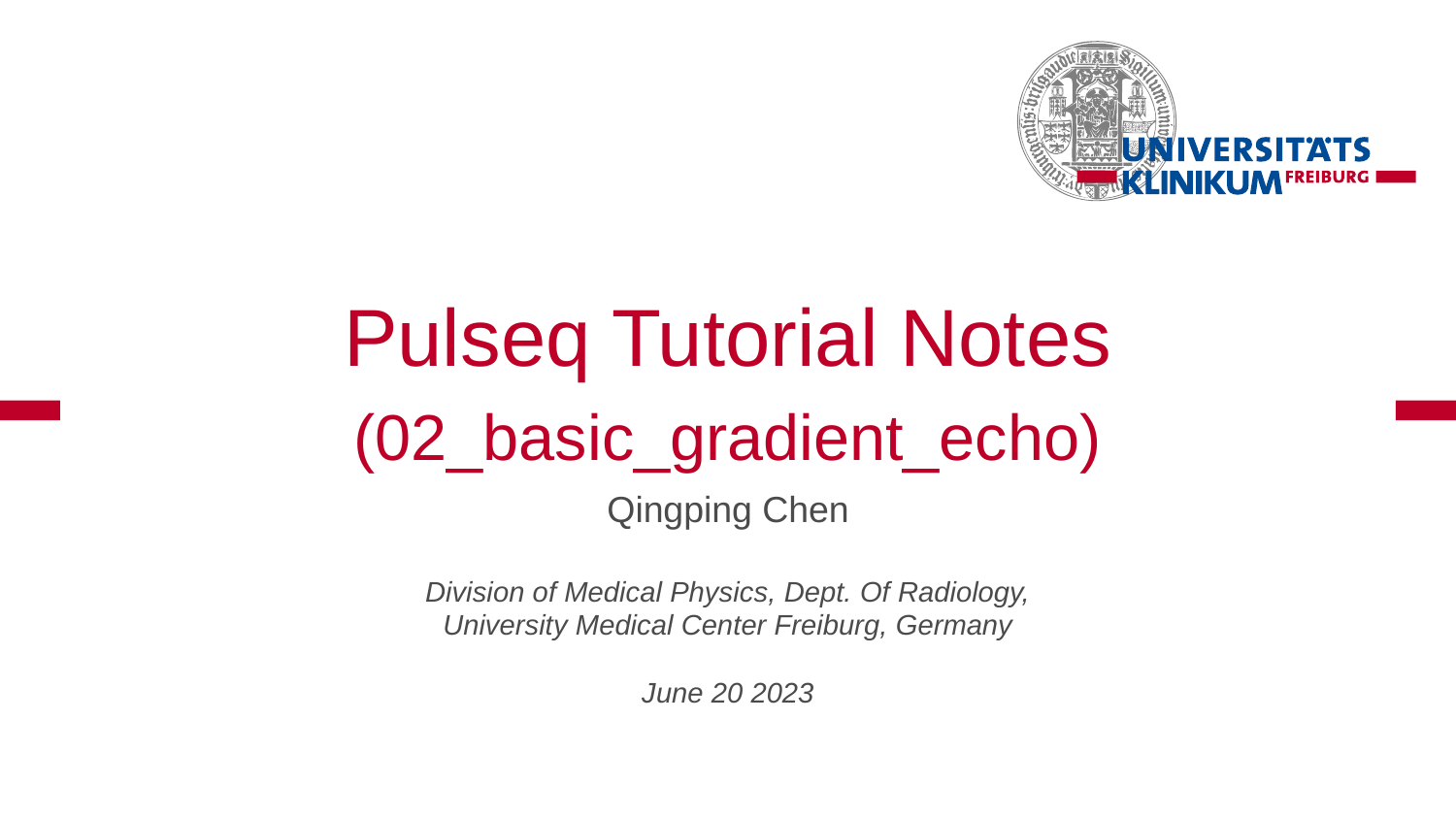

Pulseq Tutorial Notes
(02_basic_gradient_echo)
# Qingping Chen Division of Medical Physics, Dept. Of Radiology, University Medical Center Freiburg, Germany June 20 2023